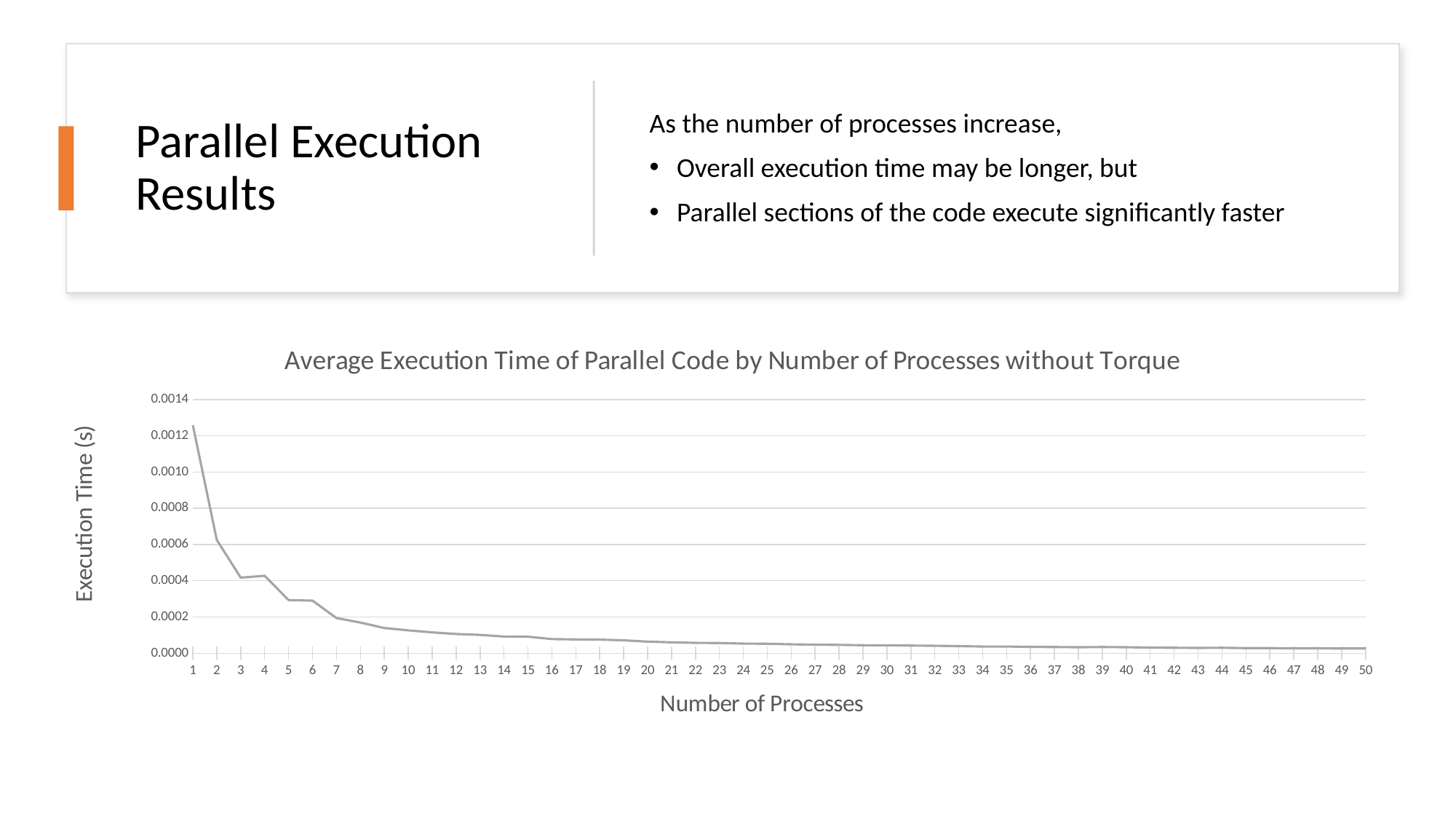

# Parallel Execution Results
As the number of processes increase,
Overall execution time may be longer, but
Parallel sections of the code execute significantly faster

### Chart: Average Execution Time of Parallel Code by Number of Processes without Torque

| Category | Execution Time |
|---|---|